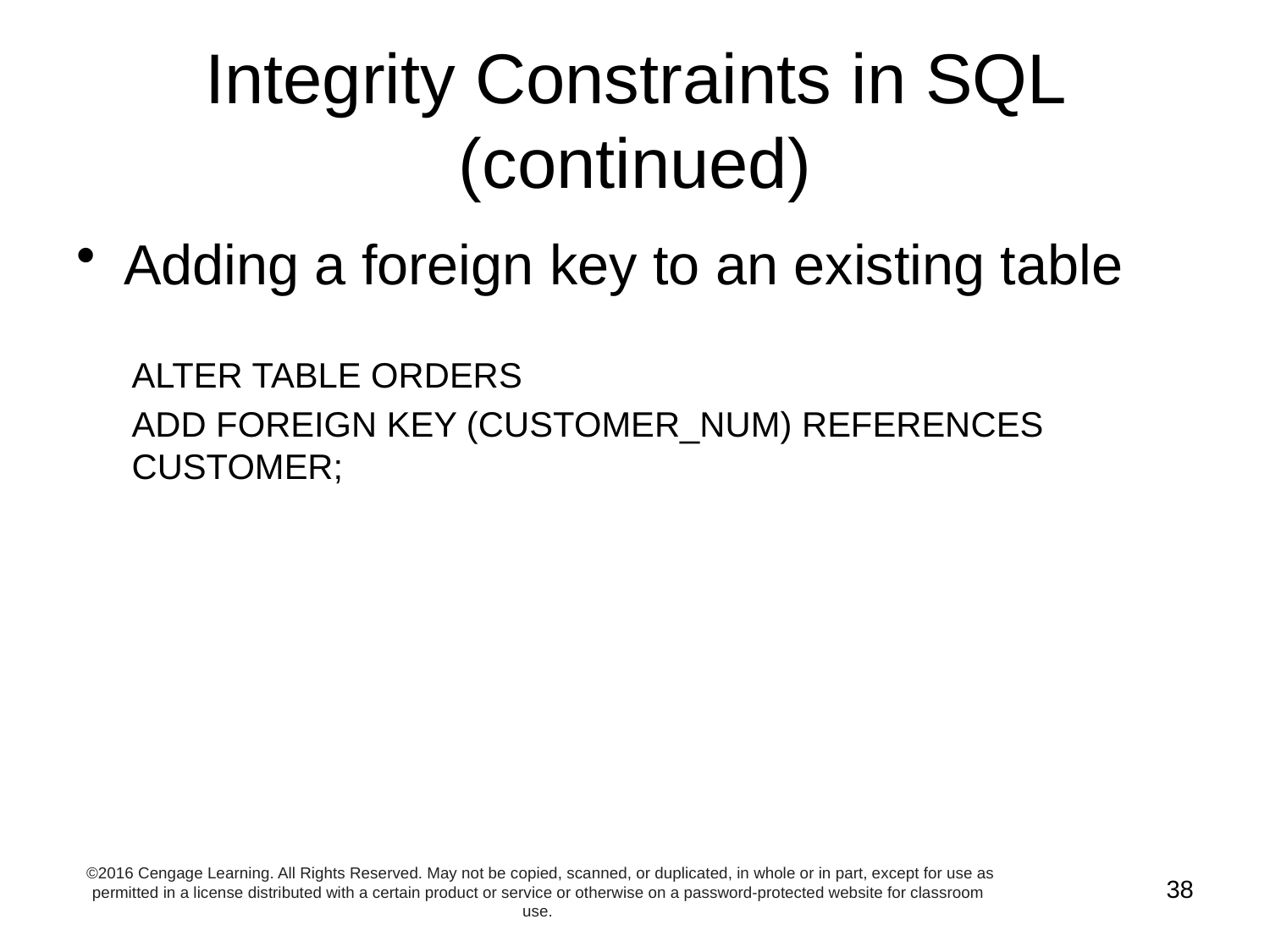

# Integrity Constraints in SQL (continued)
Adding a foreign key to an existing table

ALTER TABLE ORDERS
ADD FOREIGN KEY (CUSTOMER_NUM) REFERENCES CUSTOMER;

©2016 Cengage Learning. All Rights Reserved. May not be copied, scanned, or duplicated, in whole or in part, except for use as permitted in a license distributed with a certain product or service or otherwise on a password-protected website for classroom  use.
38